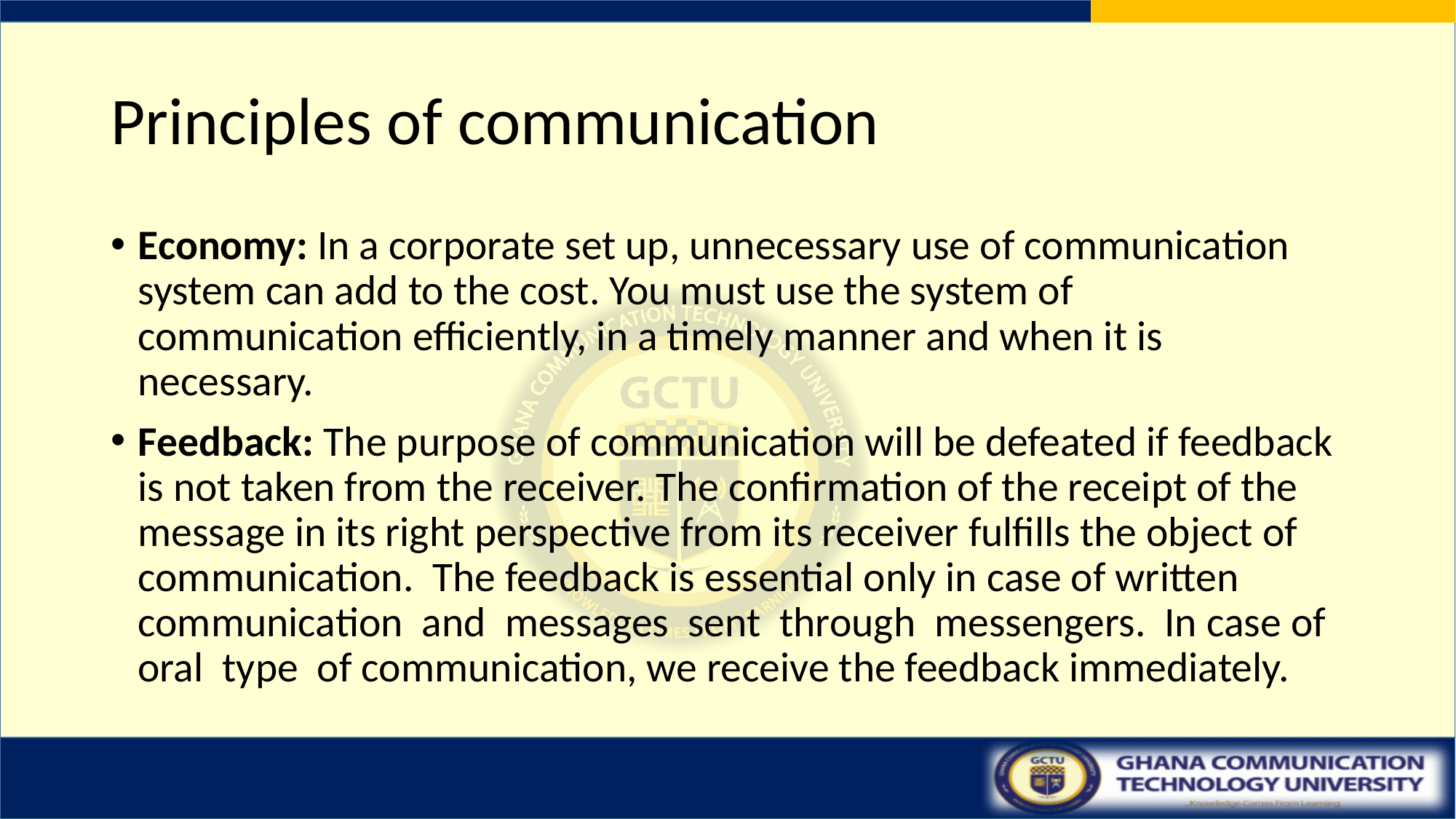

# Principles of communication
Economy: In a corporate set up, unnecessary use of communication system can add to the cost. You must use the system of communication efficiently, in a timely manner and when it is necessary.
Feedback: The purpose of communication will be defeated if feedback is not taken from the receiver. The confirmation of the receipt of the message in its right perspective from its receiver fulfills the object of communication.  The feedback is essential only in case of written communication  and  messages  sent  through  messengers.  In case of  oral  type  of communication, we receive the feedback immediately.